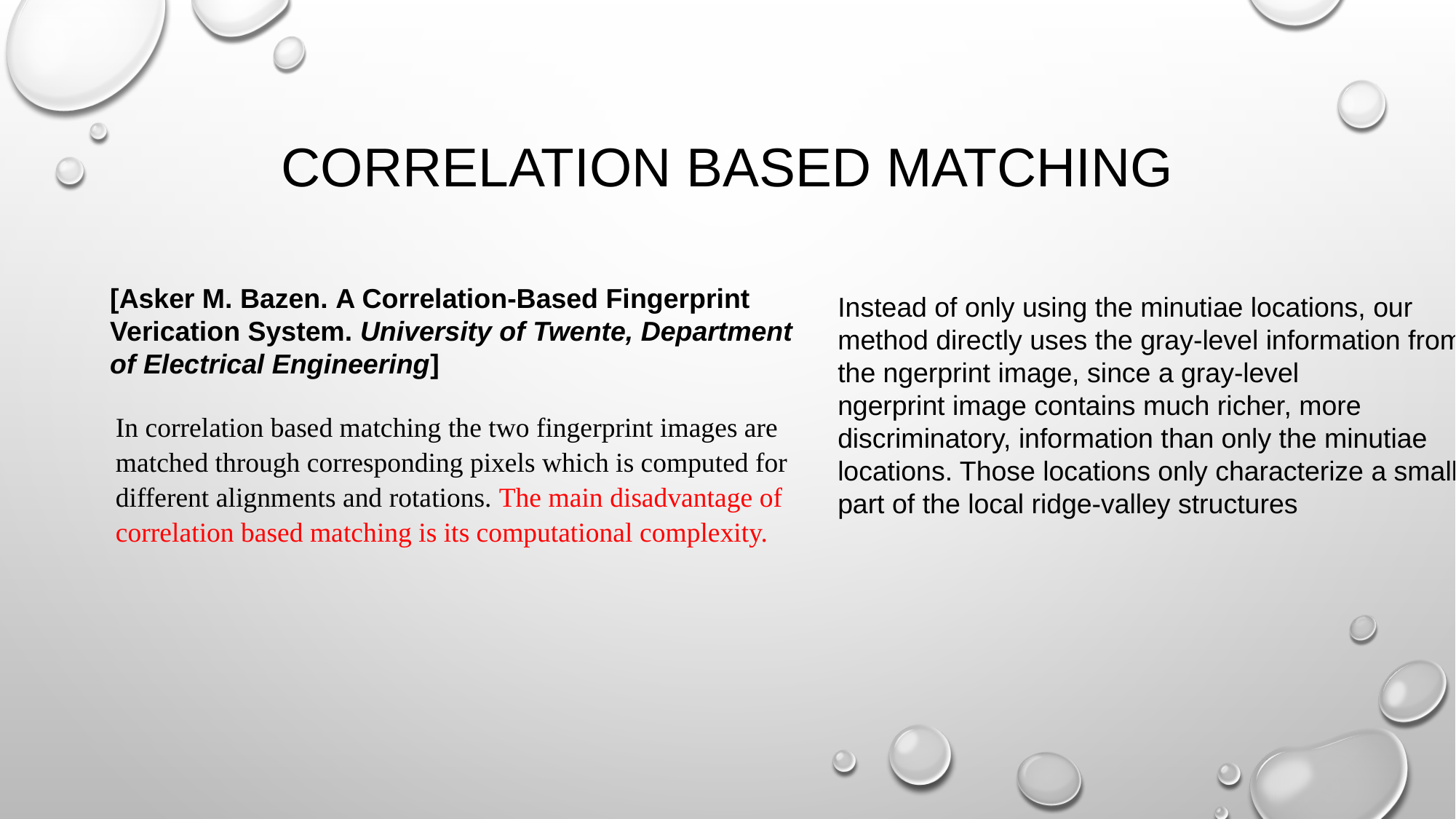

# Correlation based matching
[Asker M. Bazen. A Correlation-Based Fingerprint Verication System. University of Twente, Department of Electrical Engineering]
Instead of only using the minutiae locations, our method directly uses the gray-level information from the ngerprint image, since a gray-level
ngerprint image contains much richer, more discriminatory, information than only the minutiae locations. Those locations only characterize a small part of the local ridge-valley structures
In correlation based matching the two fingerprint images are matched through corresponding pixels which is computed for different alignments and rotations. The main disadvantage of correlation based matching is its computational complexity.